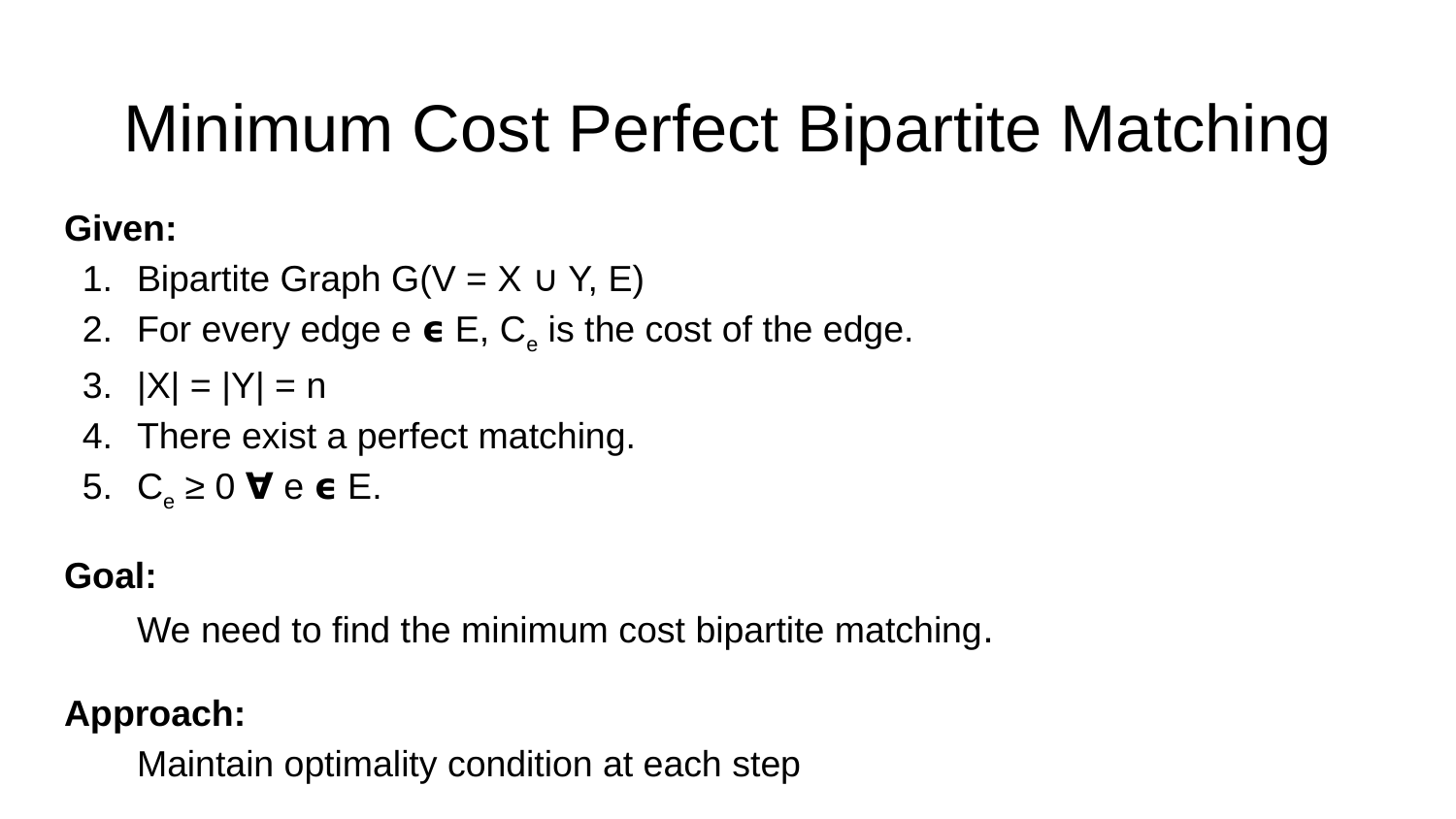

# Minimum Cost Perfect Bipartite Matching
Given:
Bipartite Graph G(V = X ∪ Y, E)
For every edge e 𝞊 E, Ce is the cost of the edge.
|X| = |Y| = n
There exist a perfect matching.
Ce ≥ 0 ∀ e 𝞊 E.
Goal:
We need to find the minimum cost bipartite matching.
Approach:
Maintain optimality condition at each step